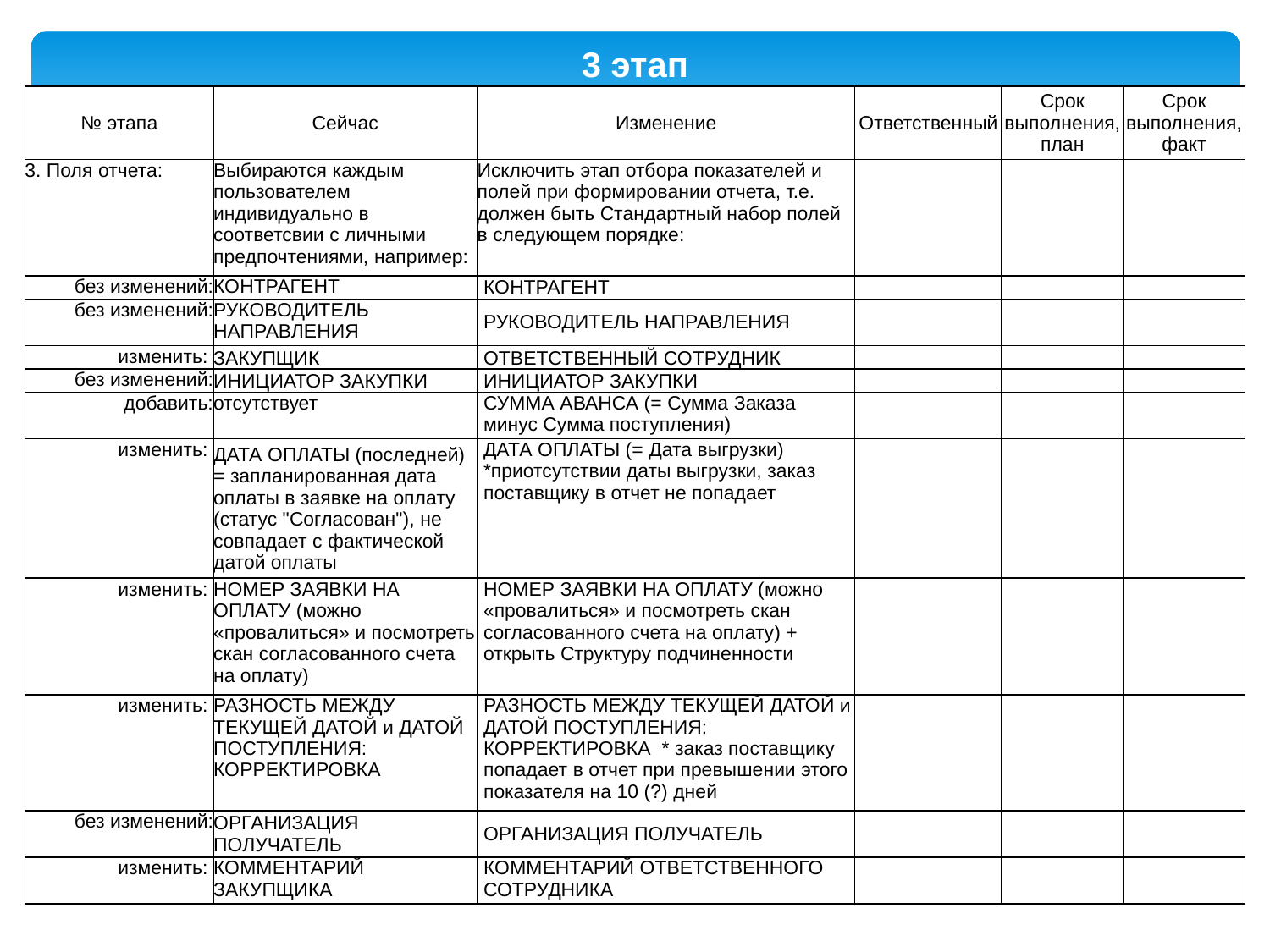

3 этап
| № этапа | Сейчас | Изменение | Ответственный | Срок выполнения, план | Срок выполнения, факт |
| --- | --- | --- | --- | --- | --- |
| 3. Поля отчета: | Выбираются каждым пользователем индивидуально в соответсвии с личными предпочтениями, например: | Исключить этап отбора показателей и полей при формировании отчета, т.е. должен быть Стандартный набор полей в следующем порядке: |  |  |  |
| без изменений: | КОНТРАГЕНТ | КОНТРАГЕНТ |  |  |  |
| без изменений: | РУКОВОДИТЕЛЬ НАПРАВЛЕНИЯ | РУКОВОДИТЕЛЬ НАПРАВЛЕНИЯ |  |  |  |
| изменить: | ЗАКУПЩИК | ОТВЕТСТВЕННЫЙ СОТРУДНИК |  |  |  |
| без изменений: | ИНИЦИАТОР ЗАКУПКИ | ИНИЦИАТОР ЗАКУПКИ |  |  |  |
| добавить: | отсутствует | СУММА АВАНСА (= Сумма Заказа минус Сумма поступления) |  |  |  |
| изменить: | ДАТА ОПЛАТЫ (последней) = запланированная дата оплаты в заявке на оплату (статус "Согласован"), не совпадает с фактической датой оплаты | ДАТА ОПЛАТЫ (= Дата выгрузки) \*приотсутствии даты выгрузки, заказ поставщику в отчет не попадает |  |  |  |
| изменить: | НОМЕР ЗАЯВКИ НА ОПЛАТУ (можно «провалиться» и посмотреть скан согласованного счета на оплату) | НОМЕР ЗАЯВКИ НА ОПЛАТУ (можно «провалиться» и посмотреть скан согласованного счета на оплату) + открыть Структуру подчиненности |  |  |  |
| изменить: | РАЗНОСТЬ МЕЖДУ ТЕКУЩЕЙ ДАТОЙ и ДАТОЙ ПОСТУПЛЕНИЯ: КОРРЕКТИРОВКА | РАЗНОСТЬ МЕЖДУ ТЕКУЩЕЙ ДАТОЙ и ДАТОЙ ПОСТУПЛЕНИЯ: КОРРЕКТИРОВКА \* заказ поставщику попадает в отчет при превышении этого показателя на 10 (?) дней |  |  |  |
| без изменений: | ОРГАНИЗАЦИЯ ПОЛУЧАТЕЛЬ | ОРГАНИЗАЦИЯ ПОЛУЧАТЕЛЬ |  |  |  |
| изменить: | КОММЕНТАРИЙ ЗАКУПЩИКА | КОММЕНТАРИЙ ОТВЕТСТВЕННОГО СОТРУДНИКА |  |  |  |